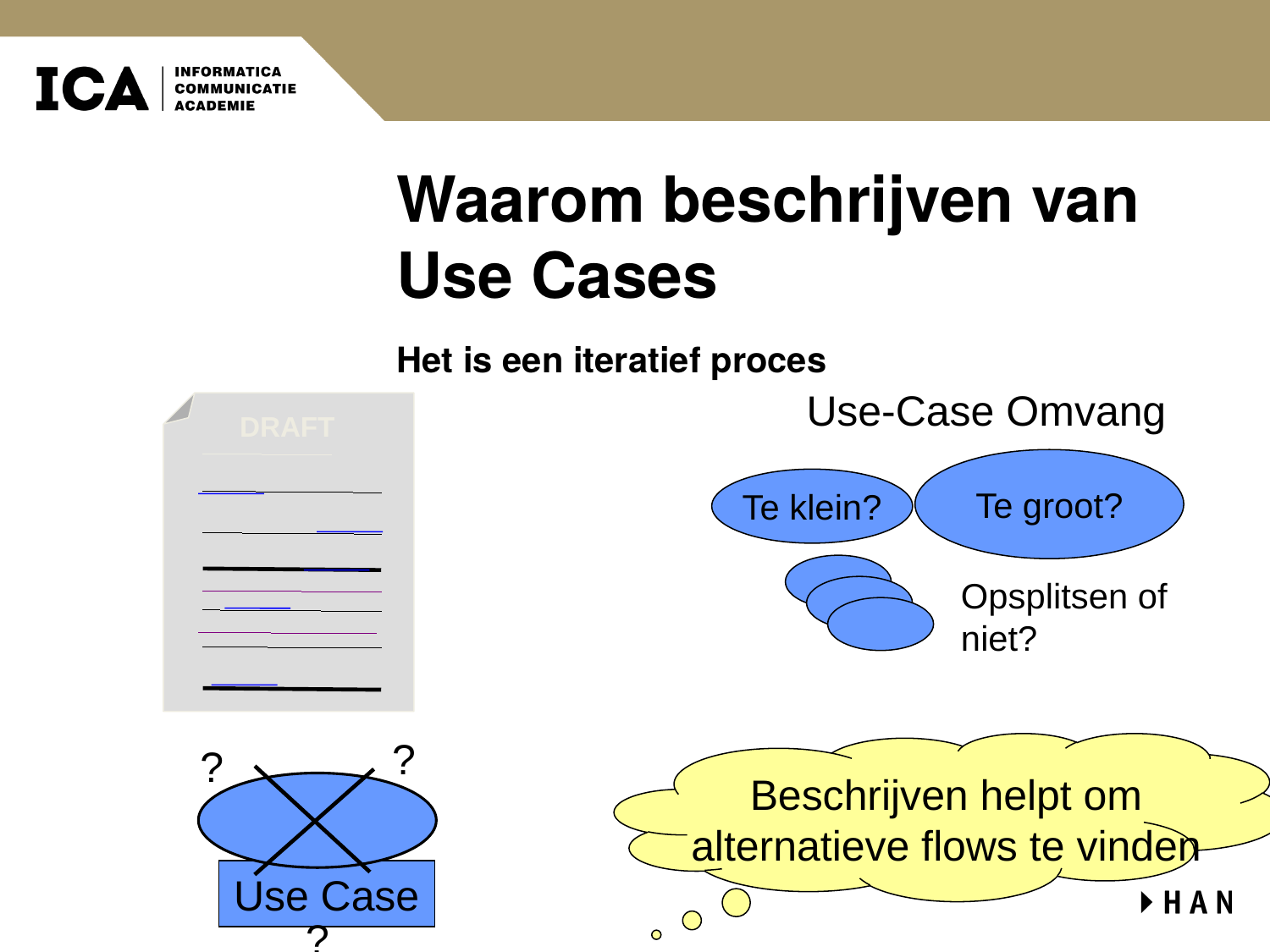

# Waarom beschrijven van Use Cases

Het is een iteratief proces
Use-Case Omvang
Te groot?
Te klein?

Opsplitsen of niet?

DRAFT

?
?

Beschrijven helpt om alternatieve flows te vinden

Use Case
?